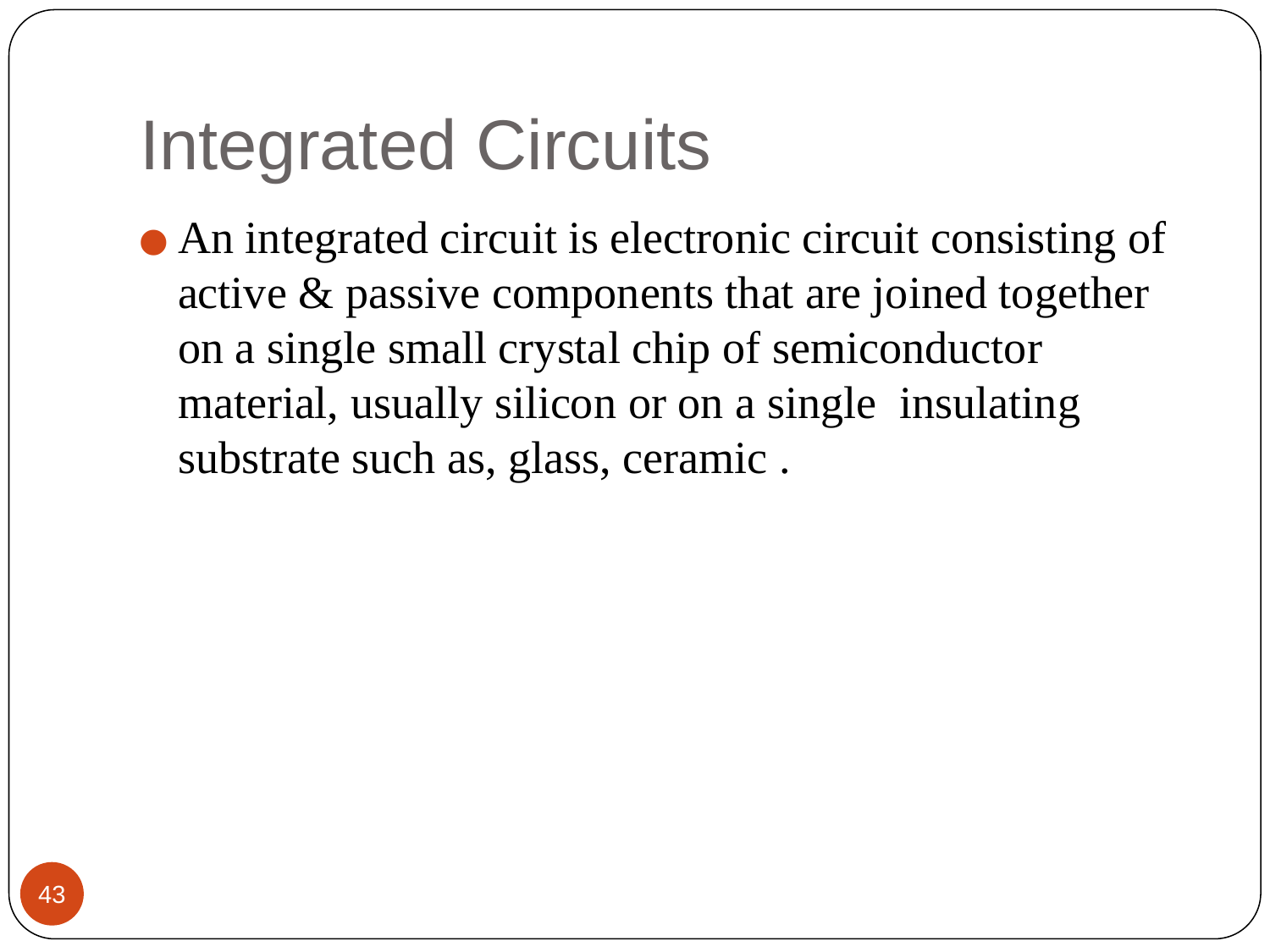

# Integrated Circuits
An integrated circuit is electronic circuit consisting of active & passive components that are joined together on a single small crystal chip of semiconductor material, usually silicon or on a single  insulating substrate such as, glass, ceramic .
43